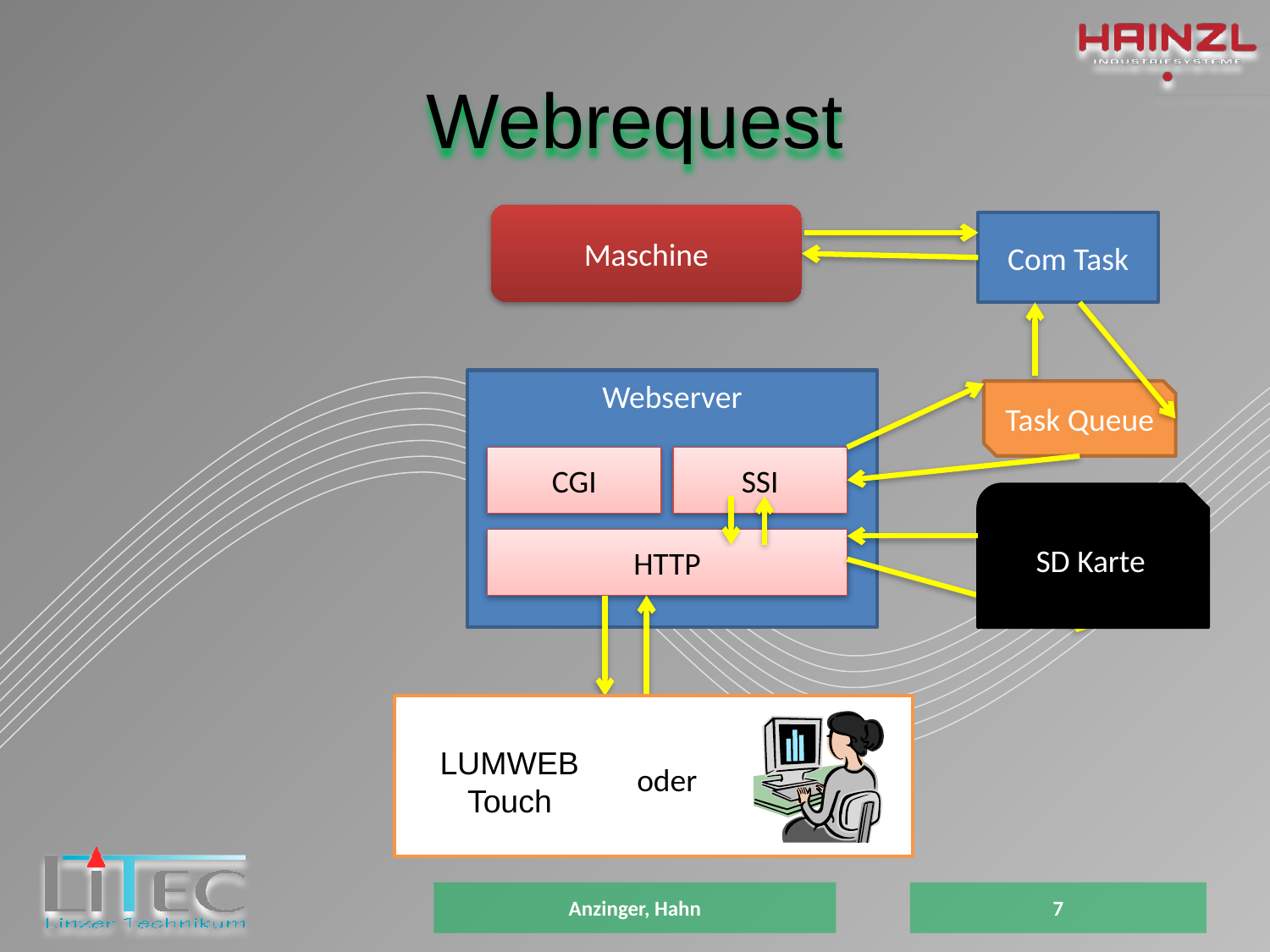

# Webrequest
Maschine
Com Task
Webserver
CGI
SSI
HTTP
Task Queue
SD Karte

LUMWEB
Touch
oder
Anzinger, Hahn
7